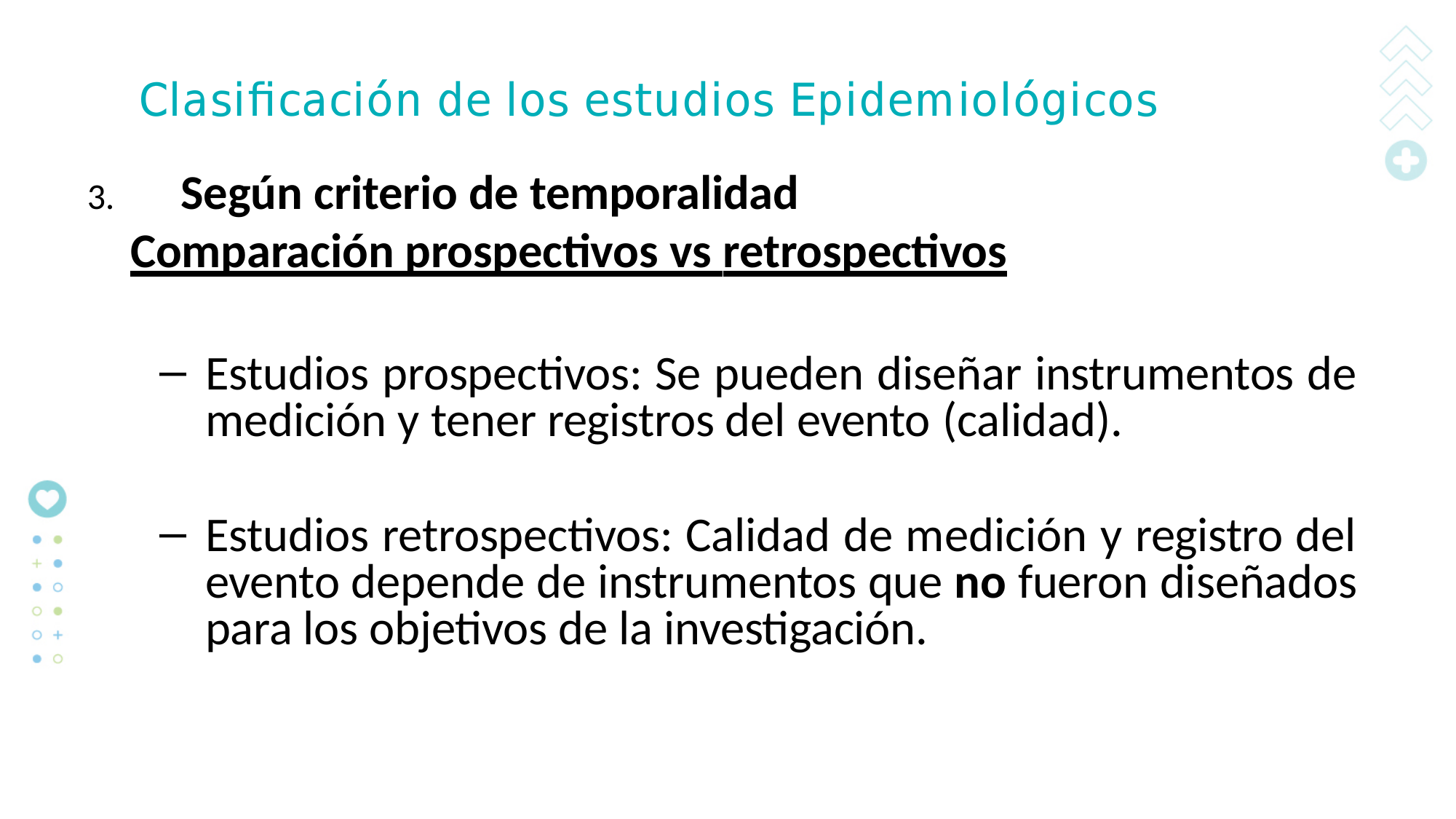

#
Clasificación de los estudios Epidemiológicos
	Según criterio de temporalidad  Comparación prospectivos vs retrospectivos

Estudios prospectivos: Se pueden diseñar instrumentos de  medición y tener registros del evento (calidad).

Estudios retrospectivos: Calidad de medición y registro del  evento depende de instrumentos que no fueron diseñados  para los objetivos de la investigación.